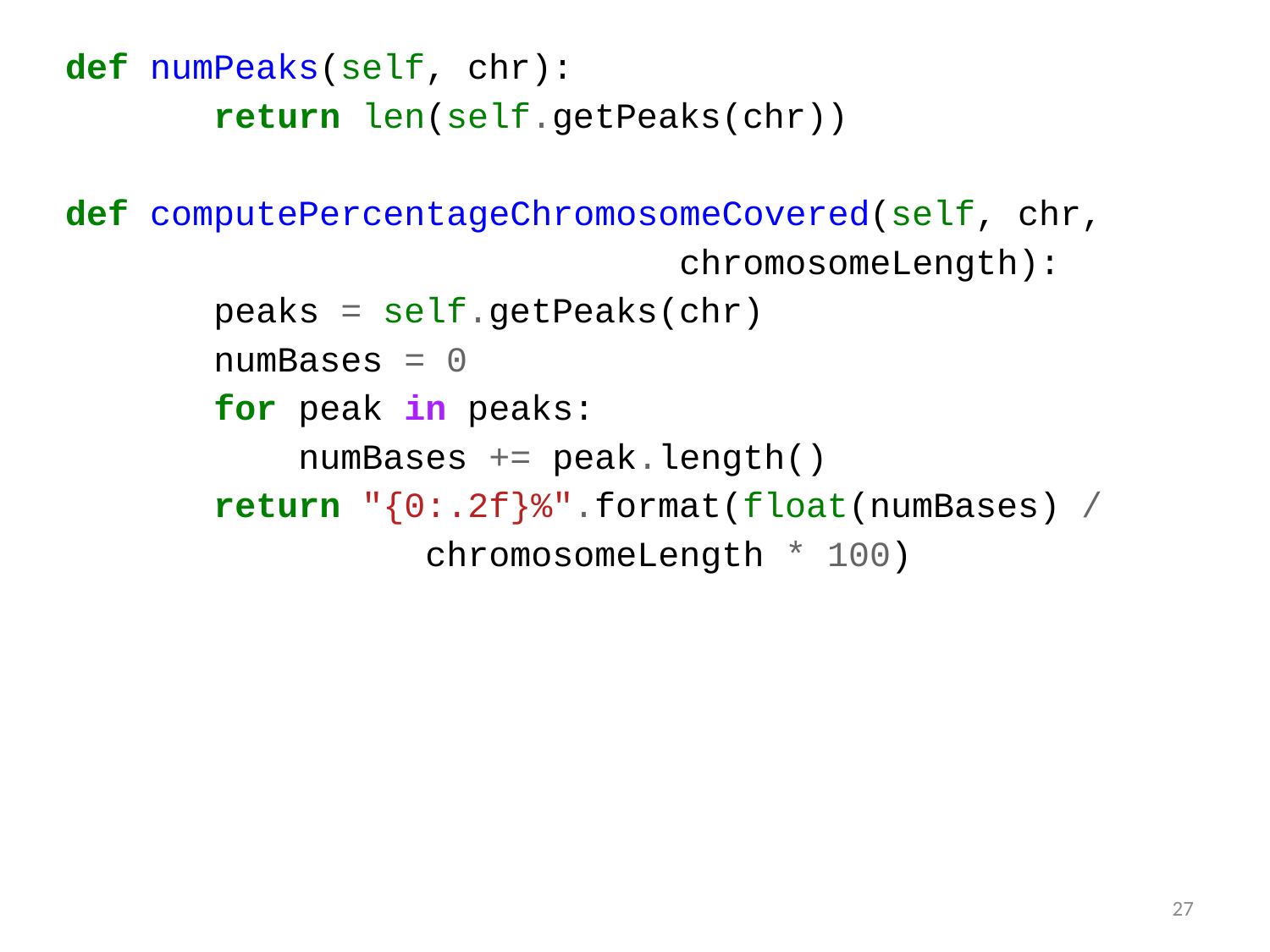

def numPeaks(self, chr):
        return len(self.getPeaks(chr))

 def computePercentageChromosomeCovered(self, chr, 						chromosomeLength):
        peaks = self.getPeaks(chr)
        numBases = 0
        for peak in peaks:
            numBases += peak.length()
        return "{0:.2f}%".format(float(numBases) / 				chromosomeLength * 100)
27